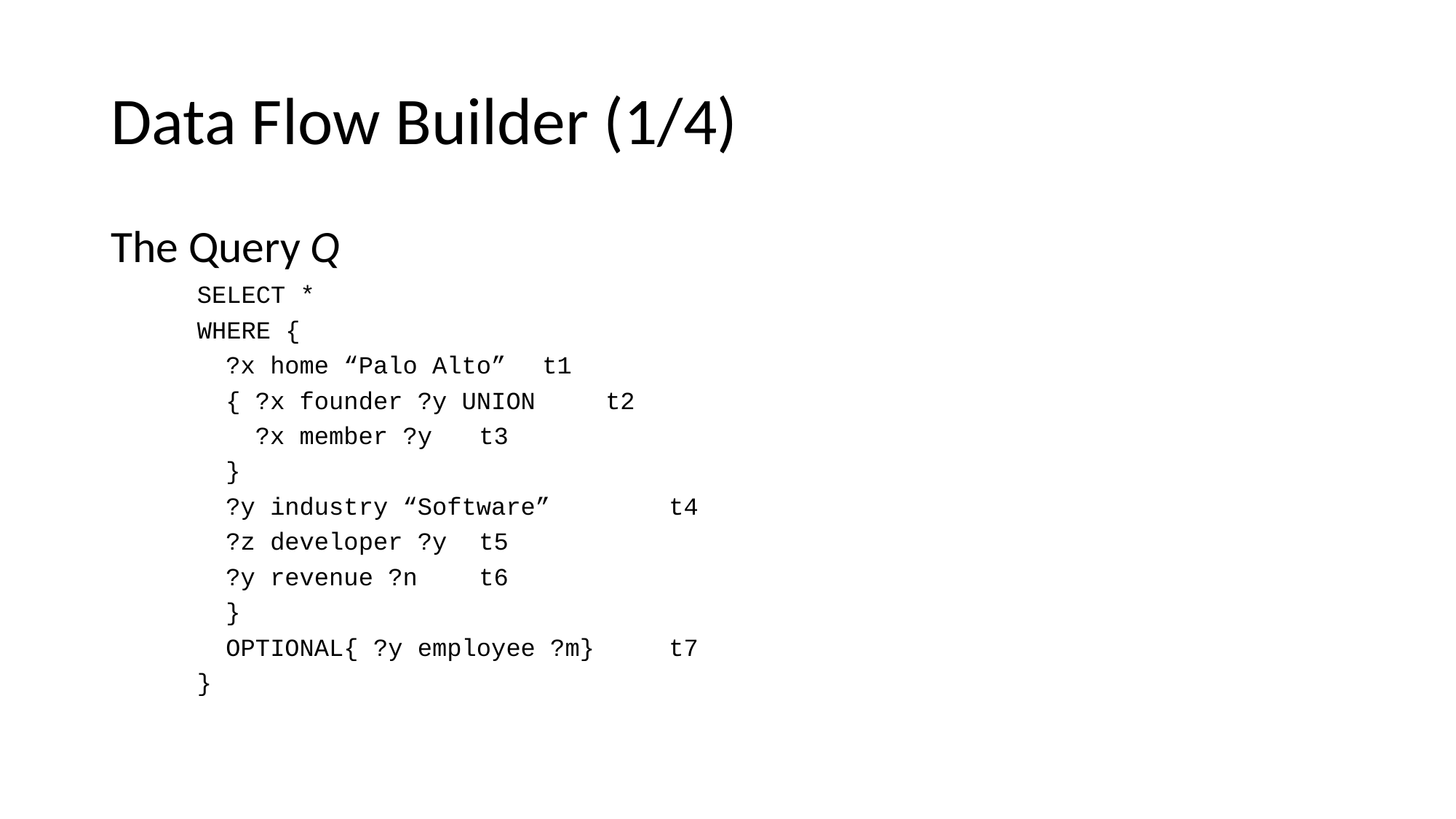

# Data Flow Builder (1/4)
The Query Q
SELECT *
WHERE {
		?x home “Palo Alto”	t1
		{ ?x founder ?y UNION 	t2
		  ?x member ?y				t3
		}
		?y industry “Software”			t4
		?z developer ?y				t5
		?y revenue ?n					t6
		}
		OPTIONAL{ ?y employee ?m}			t7
}